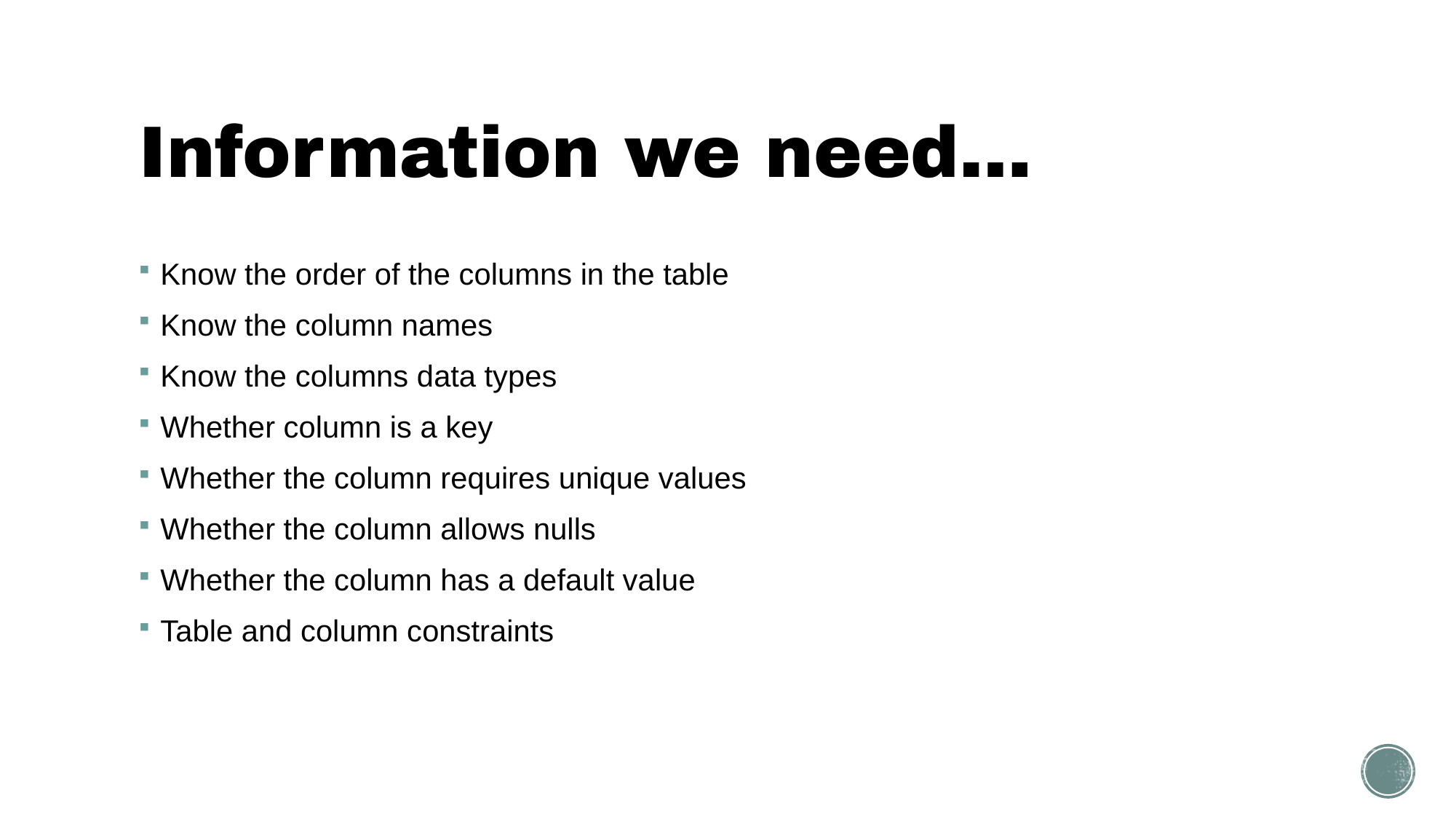

# Information we need…
Know the order of the columns in the table
Know the column names
Know the columns data types
Whether column is a key
Whether the column requires unique values
Whether the column allows nulls
Whether the column has a default value
Table and column constraints